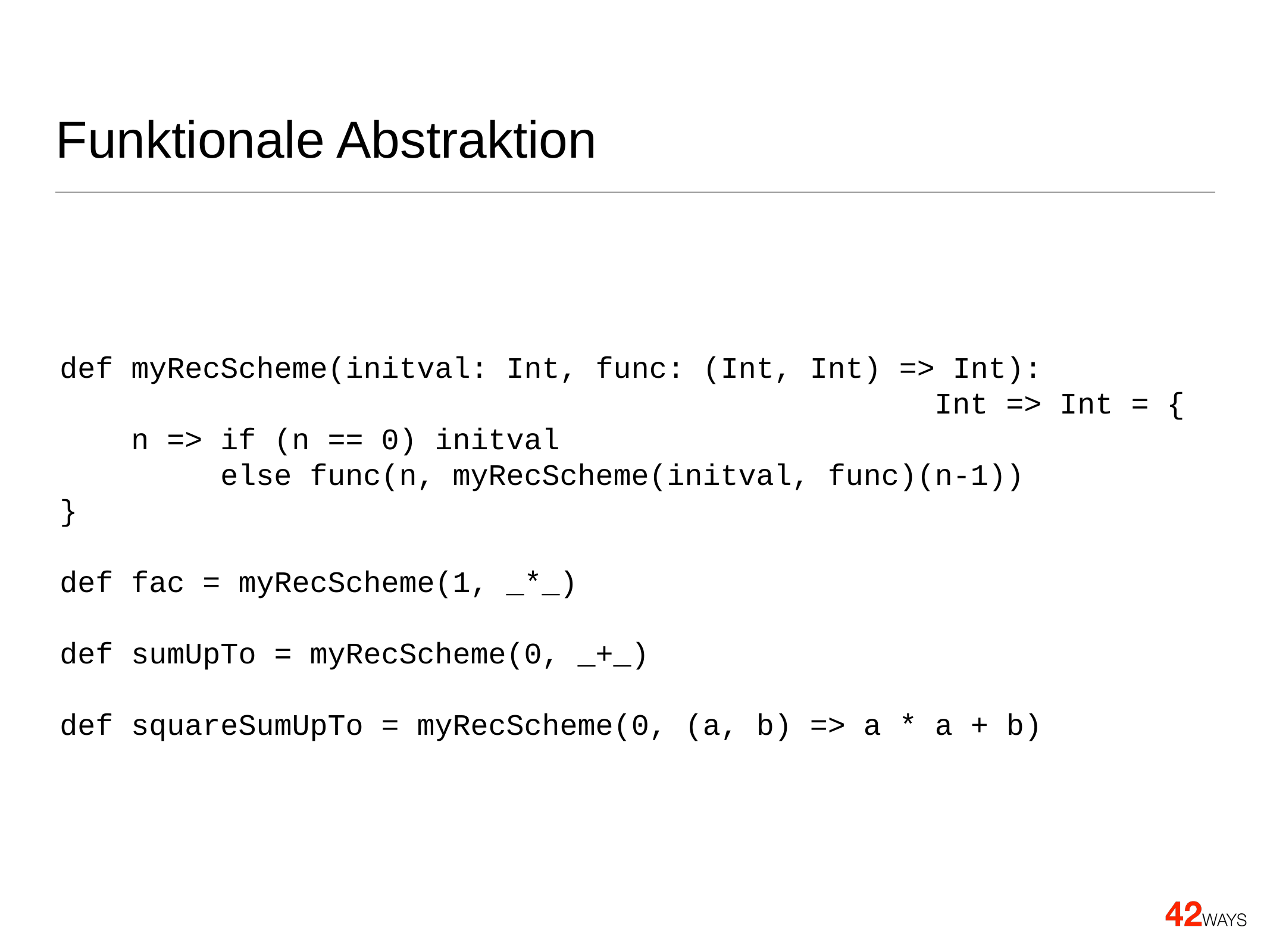

# Funktionale Abstraktion
def myRecScheme(initval: Int, func: (Int, Int) => Int):
                                                 Int => Int = {
    n => if (n == 0) initval
         else func(n, myRecScheme(initval, func)(n-1))
}

def fac = myRecScheme(1, _*_)

def sumUpTo = myRecScheme(0, _+_)

def squareSumUpTo = myRecScheme(0, (a, b) => a * a + b)